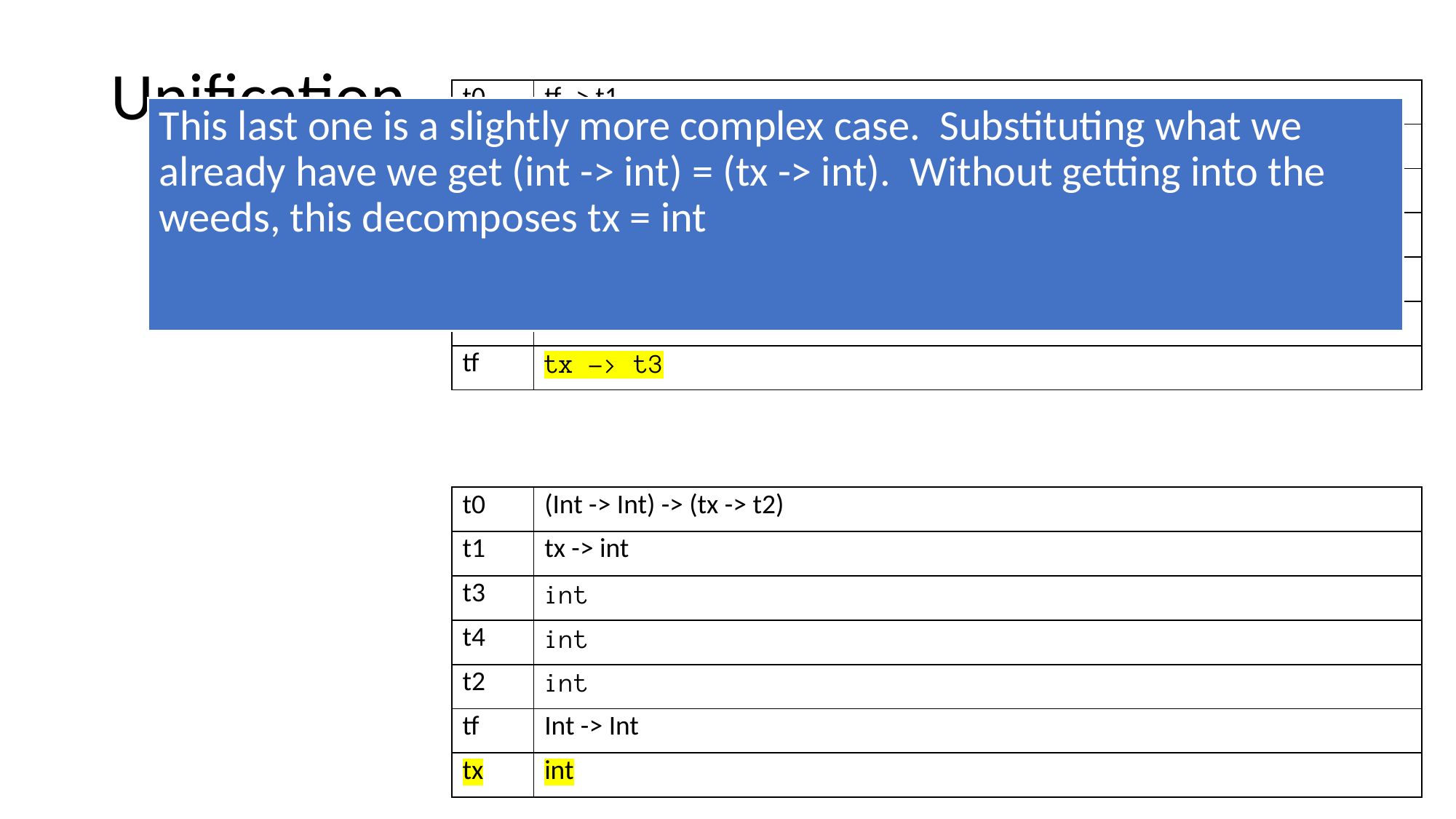

# Unification
| t0 | tf -> t1 |
| --- | --- |
| t1 | tx -> t2 |
| t3 | int |
| t4 | int |
| t2 | int |
| tf | Int -> t3 |
| tf | tx -> t3 |
This last one is a slightly more complex case.  Substituting what we already have we get (int -> int) = (tx -> int).  Without getting into the weeds, this decomposes tx = int
| t0 | (Int -> Int) -> (tx -> t2) |
| --- | --- |
| t1 | tx -> int |
| t3 | int |
| t4 | int |
| t2 | int |
| tf | Int -> Int |
| tx | int |